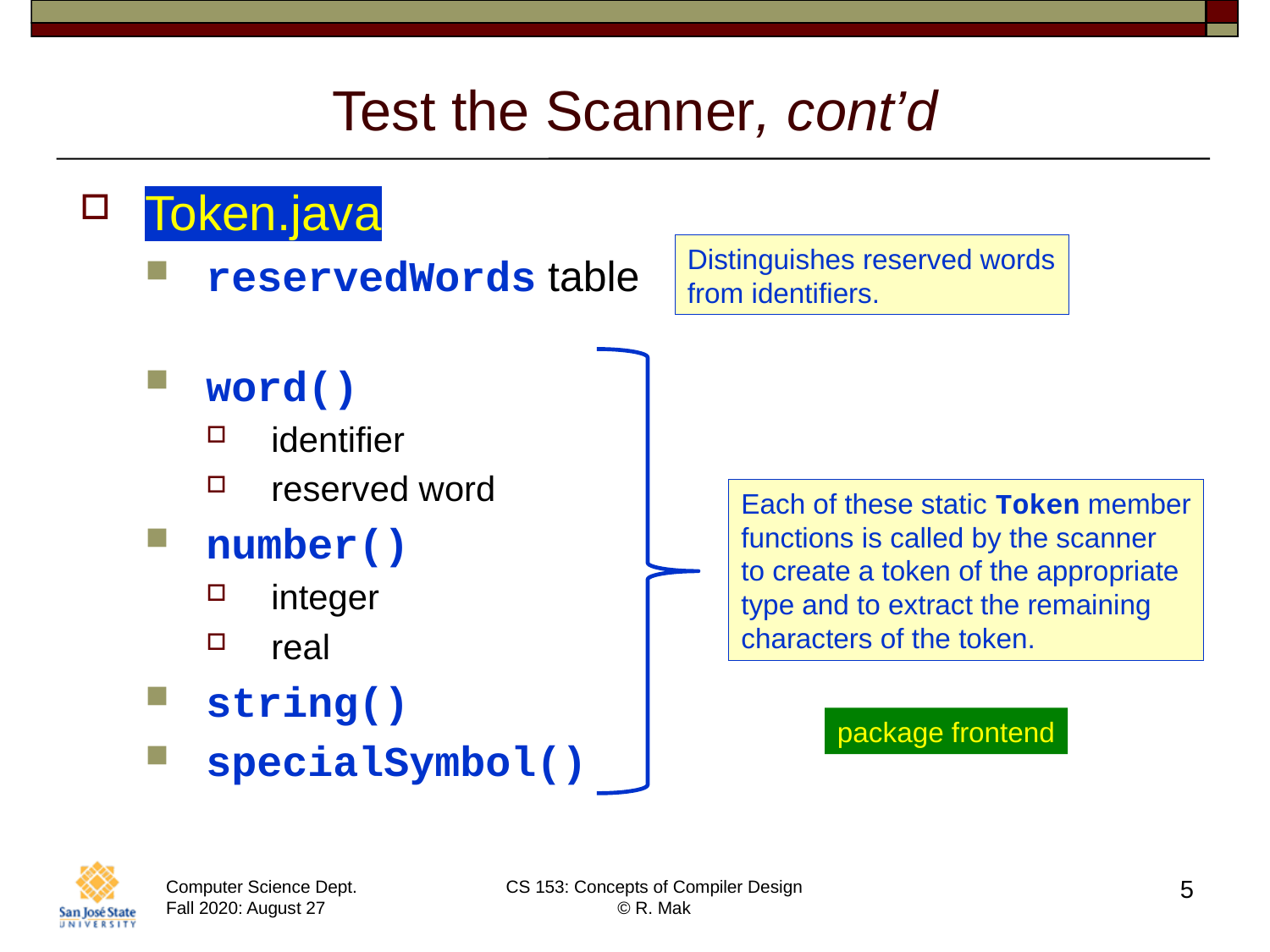

# Test the Scanner, cont’d
Token.java
reservedWords table

word()
identifier
reserved word
number()
integer
real
string()
specialSymbol()
Distinguishes reserved words
from identifiers.

Each of these static Token member
functions is called by the scanner
to create a token of the appropriate
type and to extract the remaining
characters of the token.
package frontend
5